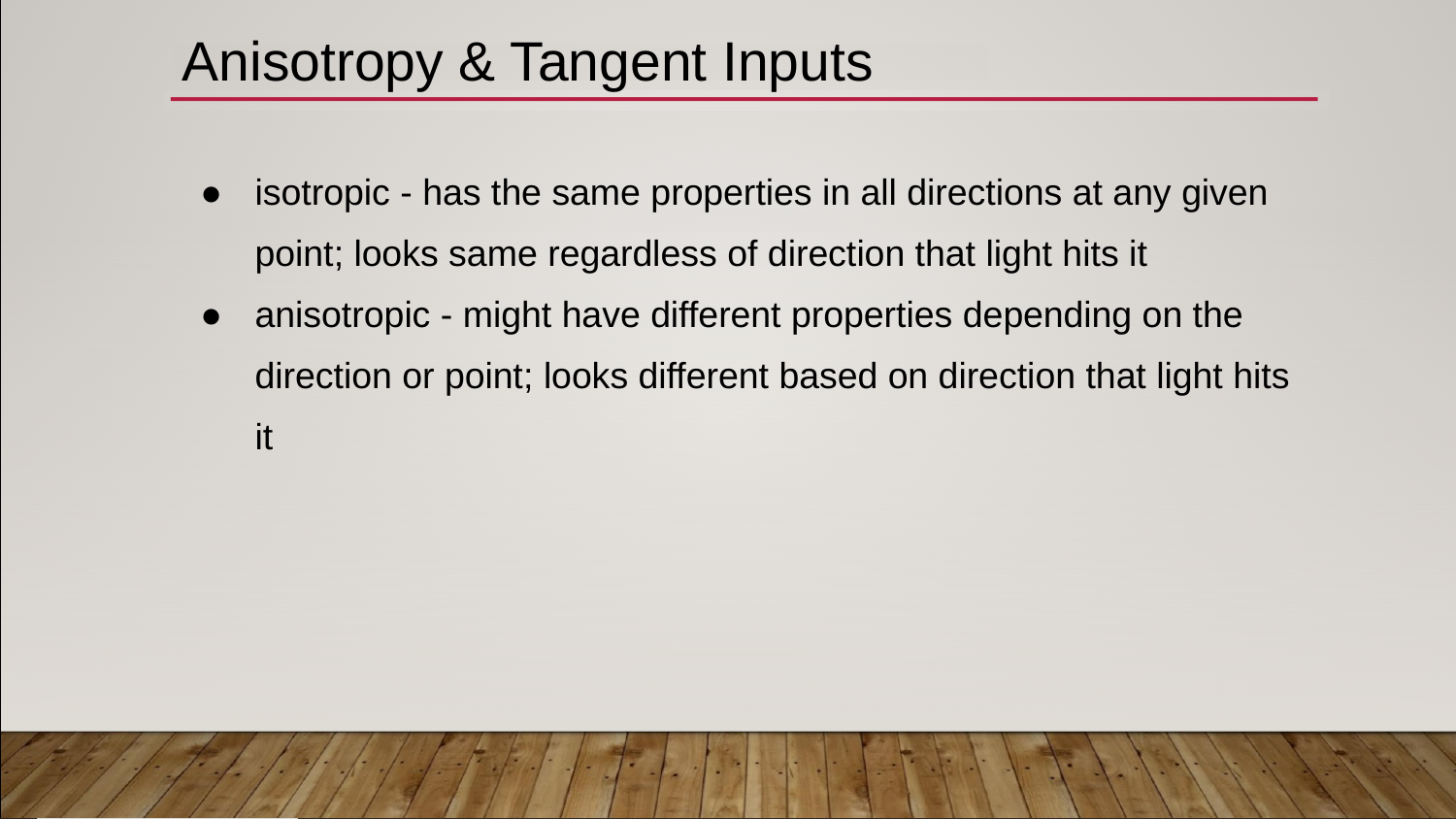

# Anisotropy & Tangent Inputs
isotropic - has the same properties in all directions at any given point; looks same regardless of direction that light hits it
anisotropic - might have different properties depending on the direction or point; looks different based on direction that light hits it